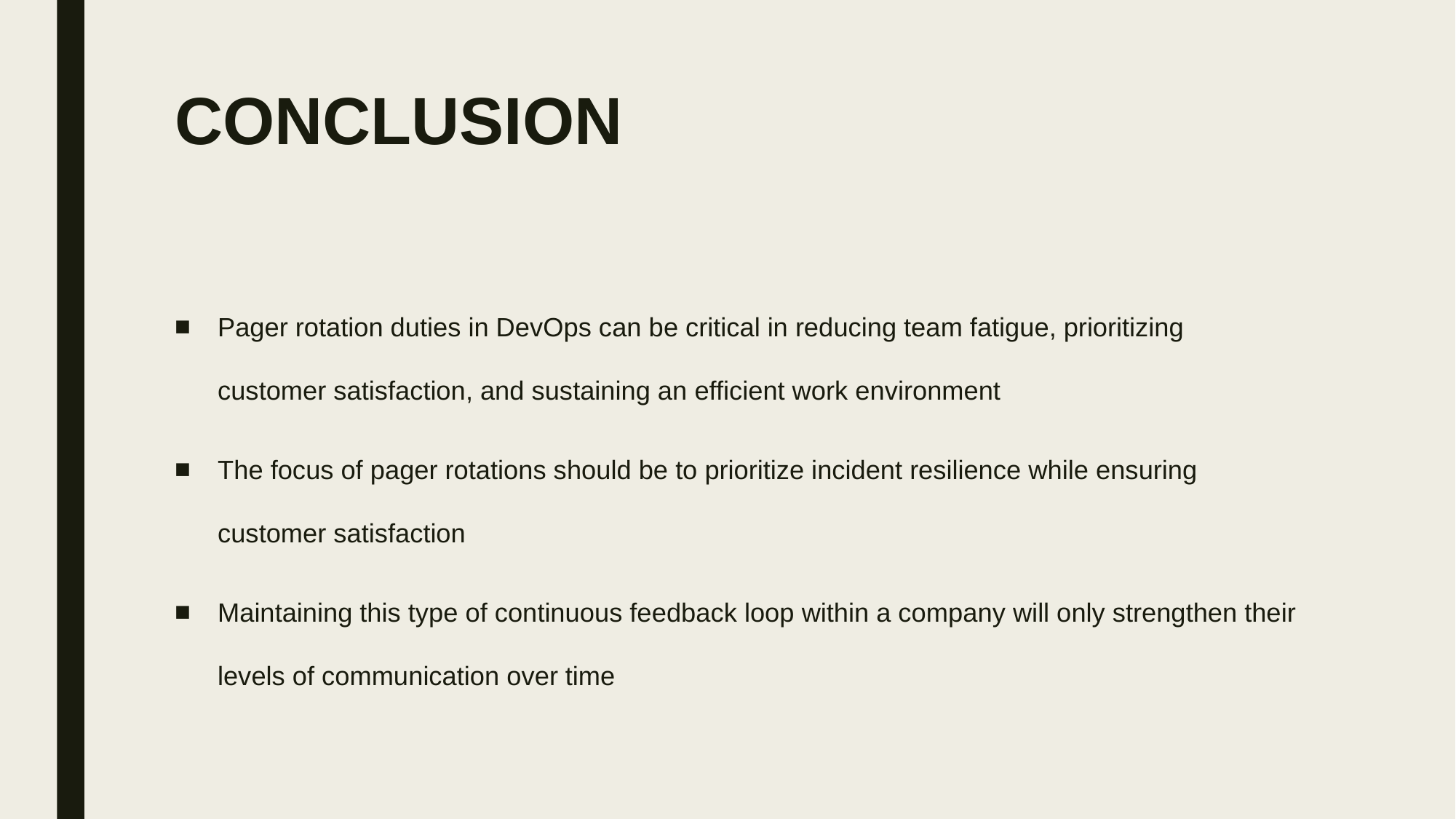

# CONCLUSION
Pager rotation duties in DevOps can be critical in reducing team fatigue, prioritizing customer satisfaction, and sustaining an efficient work environment
The focus of pager rotations should be to prioritize incident resilience while ensuring customer satisfaction
Maintaining this type of continuous feedback loop within a company will only strengthen their levels of communication over time